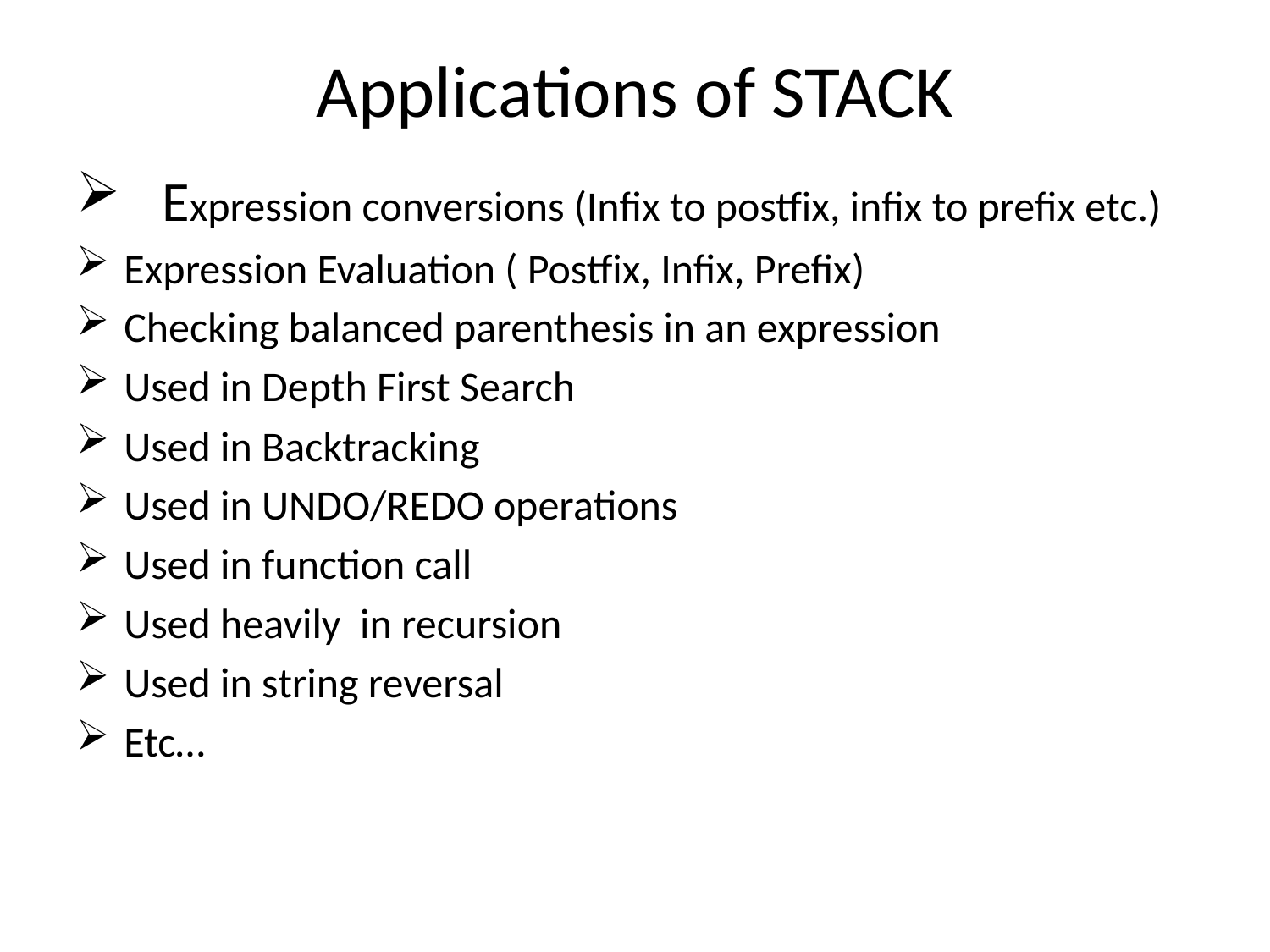

# Applications of STACK
   Expression conversions (Infix to postfix, infix to prefix etc.)
Expression Evaluation ( Postfix, Infix, Prefix)
Checking balanced parenthesis in an expression
Used in Depth First Search
Used in Backtracking
Used in UNDO/REDO operations
Used in function call
Used heavily  in recursion
Used in string reversal
Etc…